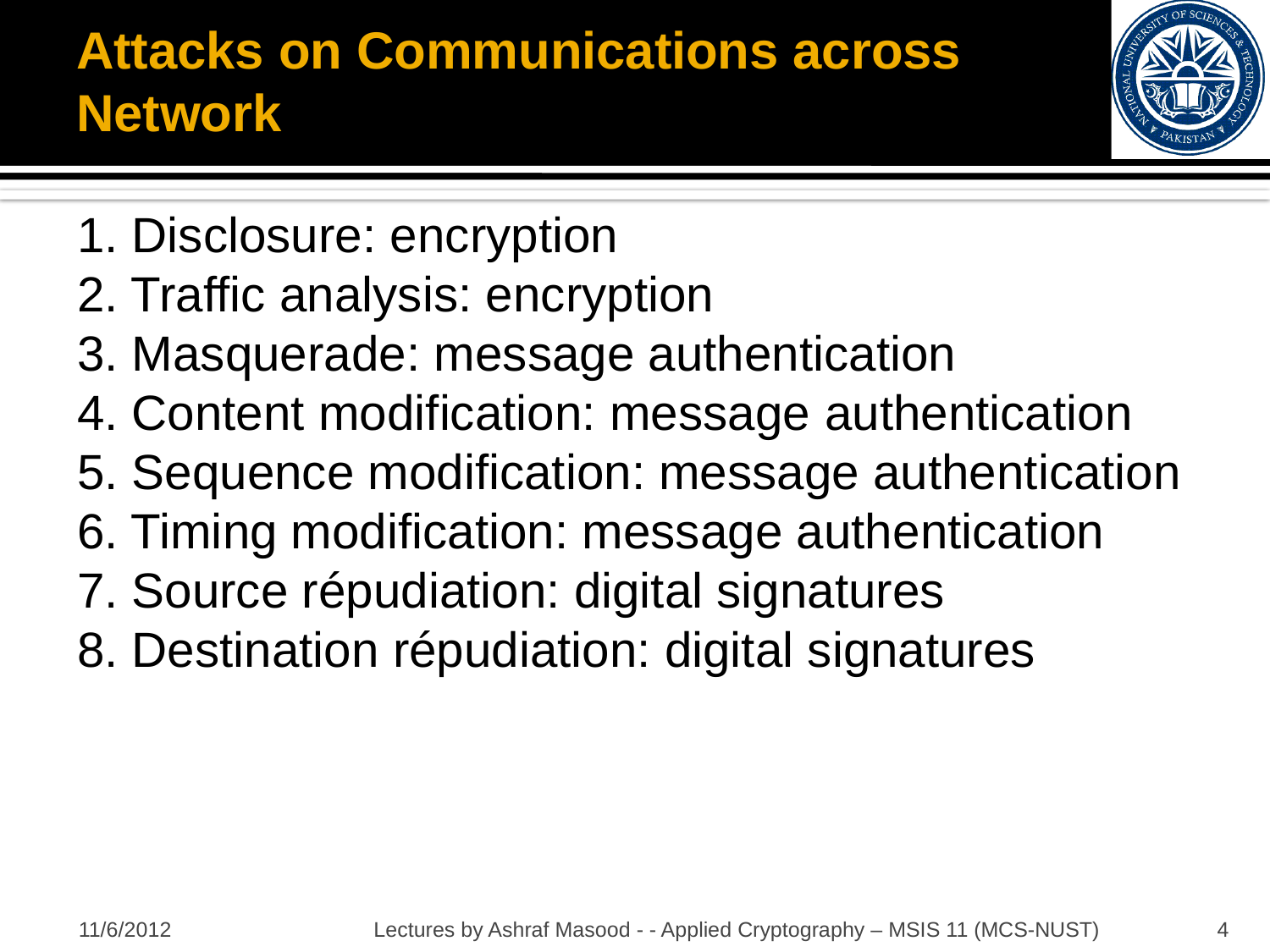

# Attacks on Communications across Network
1. Disclosure: encryption
2. Traffic analysis: encryption
3. Masquerade: message authentication
4. Content modification: message authentication
5. Sequence modification: message authentication
6. Timing modification: message authentication
7. Source répudiation: digital signatures
8. Destination répudiation: digital signatures
11/6/2012
Lectures by Ashraf Masood - - Applied Cryptography – MSIS 11 (MCS-NUST)
4